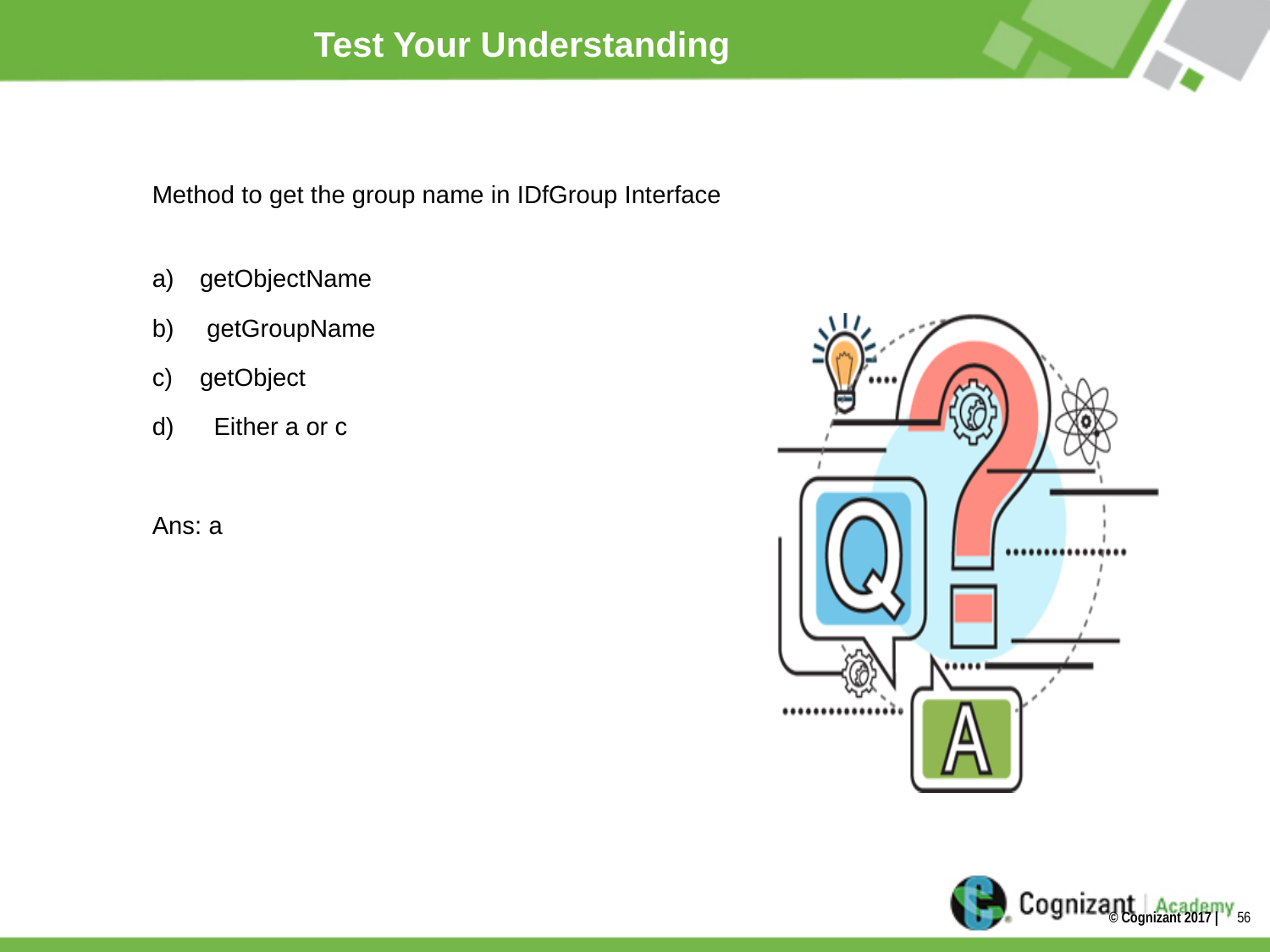

# Test Your Understanding
Method to get the group name in IDfGroup Interface

getObjectName
 getGroupName
getObject
  Either a or c

Ans: a